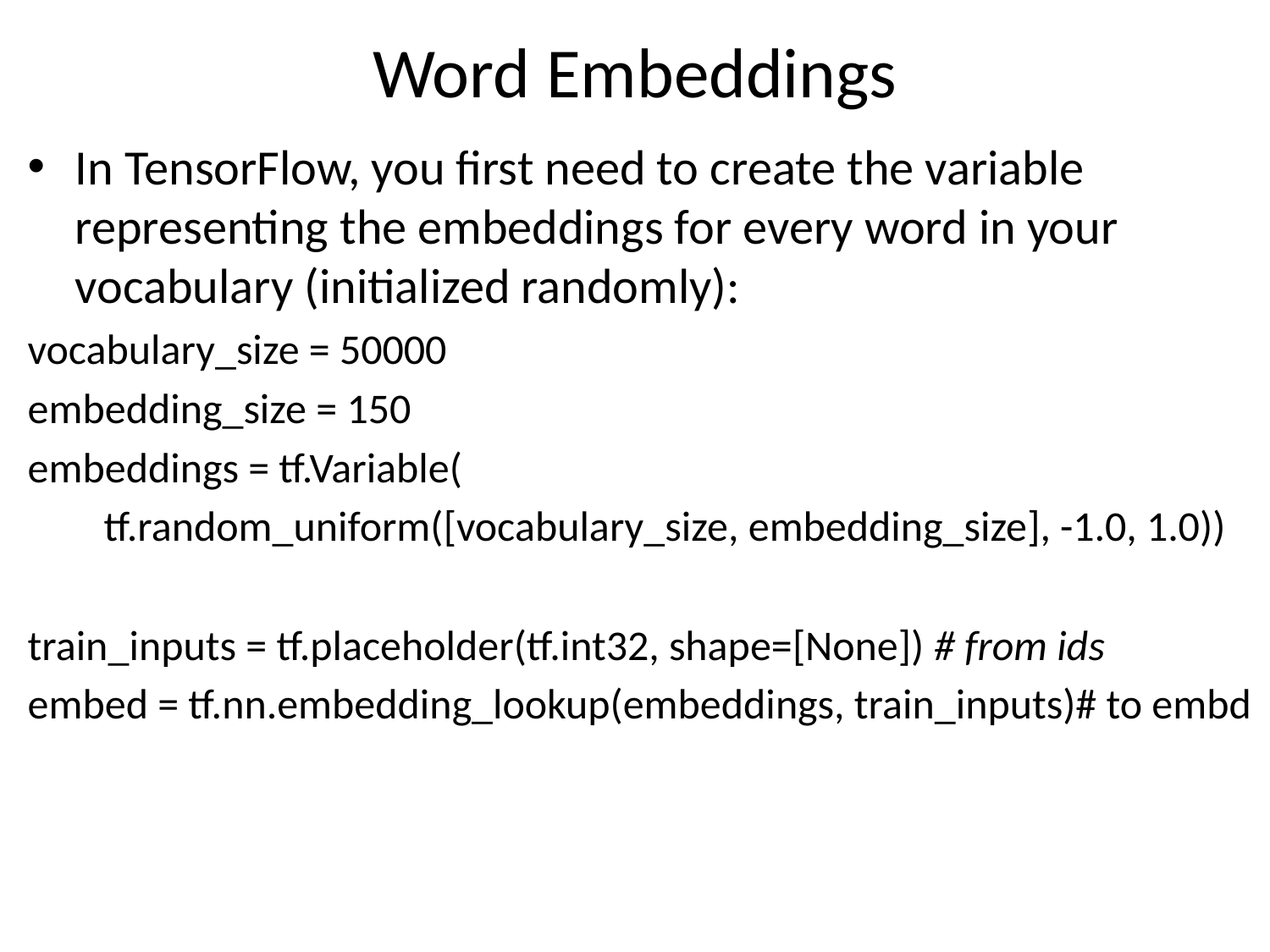

# Word Embeddings
In TensorFlow, you first need to create the variable representing the embeddings for every word in your vocabulary (initialized randomly):
vocabulary_size = 50000
embedding_size = 150
embeddings = tf.Variable(
        tf.random_uniform([vocabulary_size, embedding_size], -1.0, 1.0))

train_inputs = tf.placeholder(tf.int32, shape=[None]) # from ids
embed = tf.nn.embedding_lookup(embeddings, train_inputs)# to embd